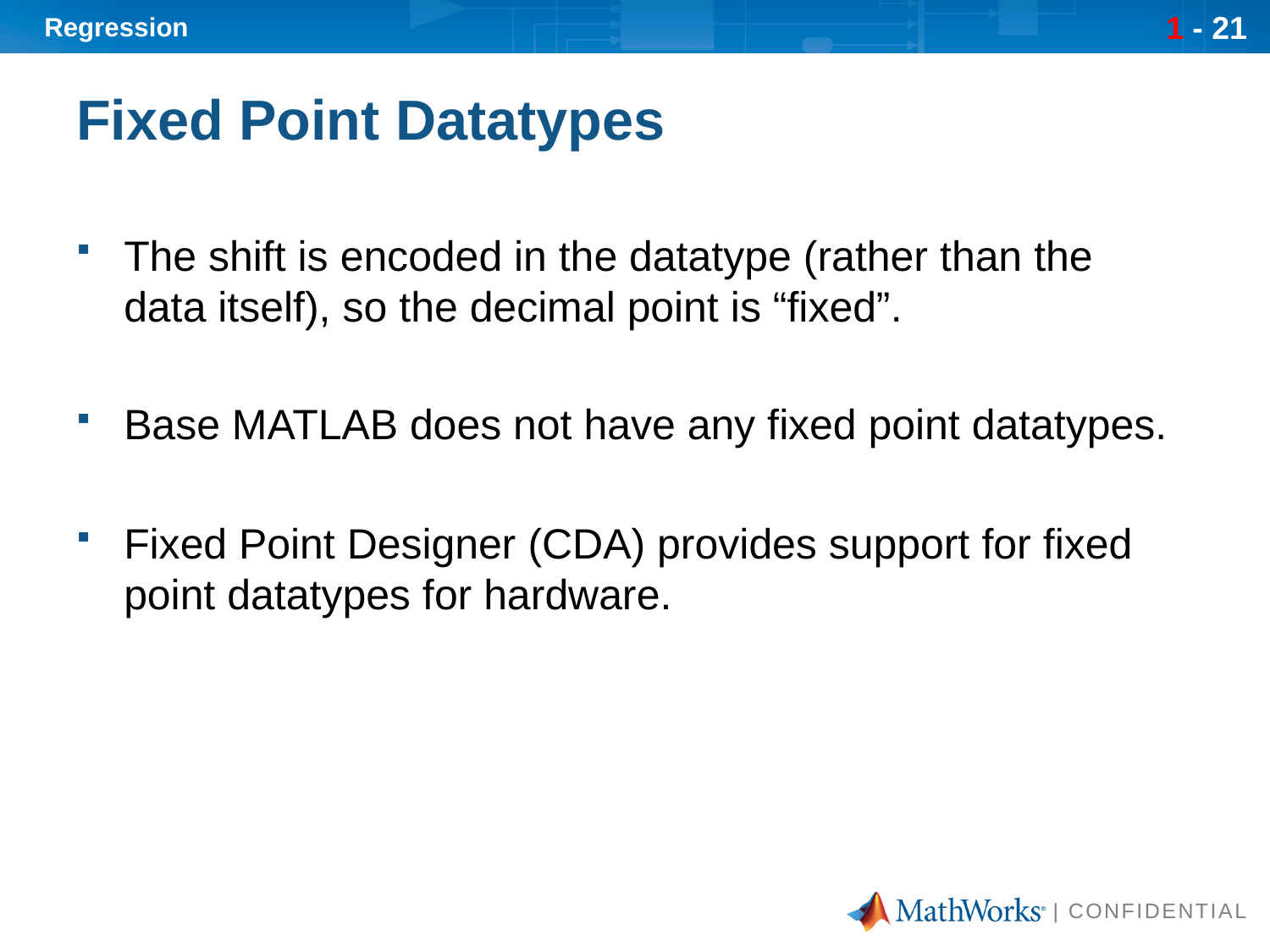

# Fixed Point Datatypes
The shift is encoded in the datatype (rather than the data itself), so the decimal point is “fixed”.

Base MATLAB does not have any fixed point datatypes.

Fixed Point Designer (CDA) provides support for fixed point datatypes for hardware.